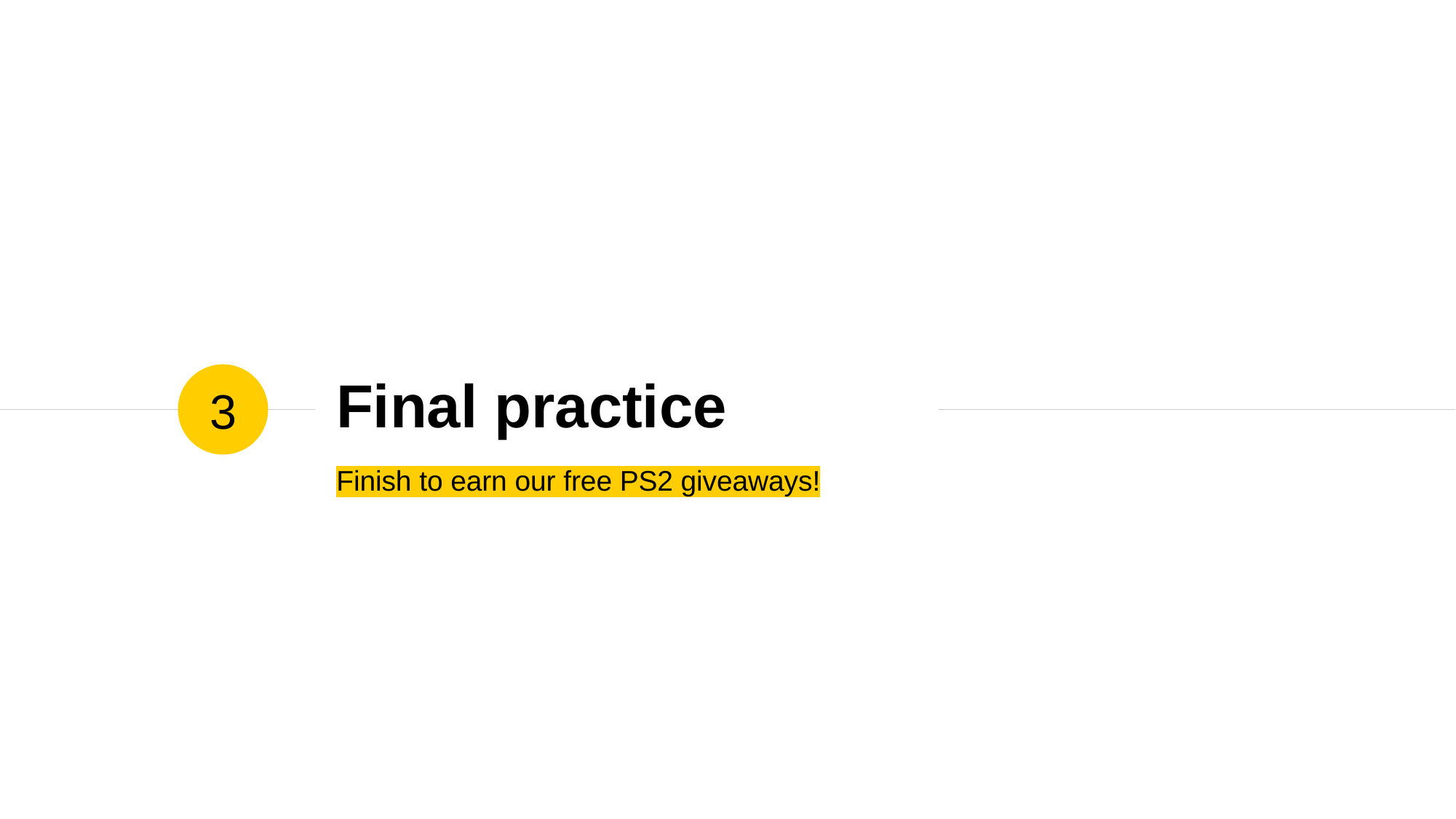

# Final practice
3
Finish to earn our free PS2 giveaways!